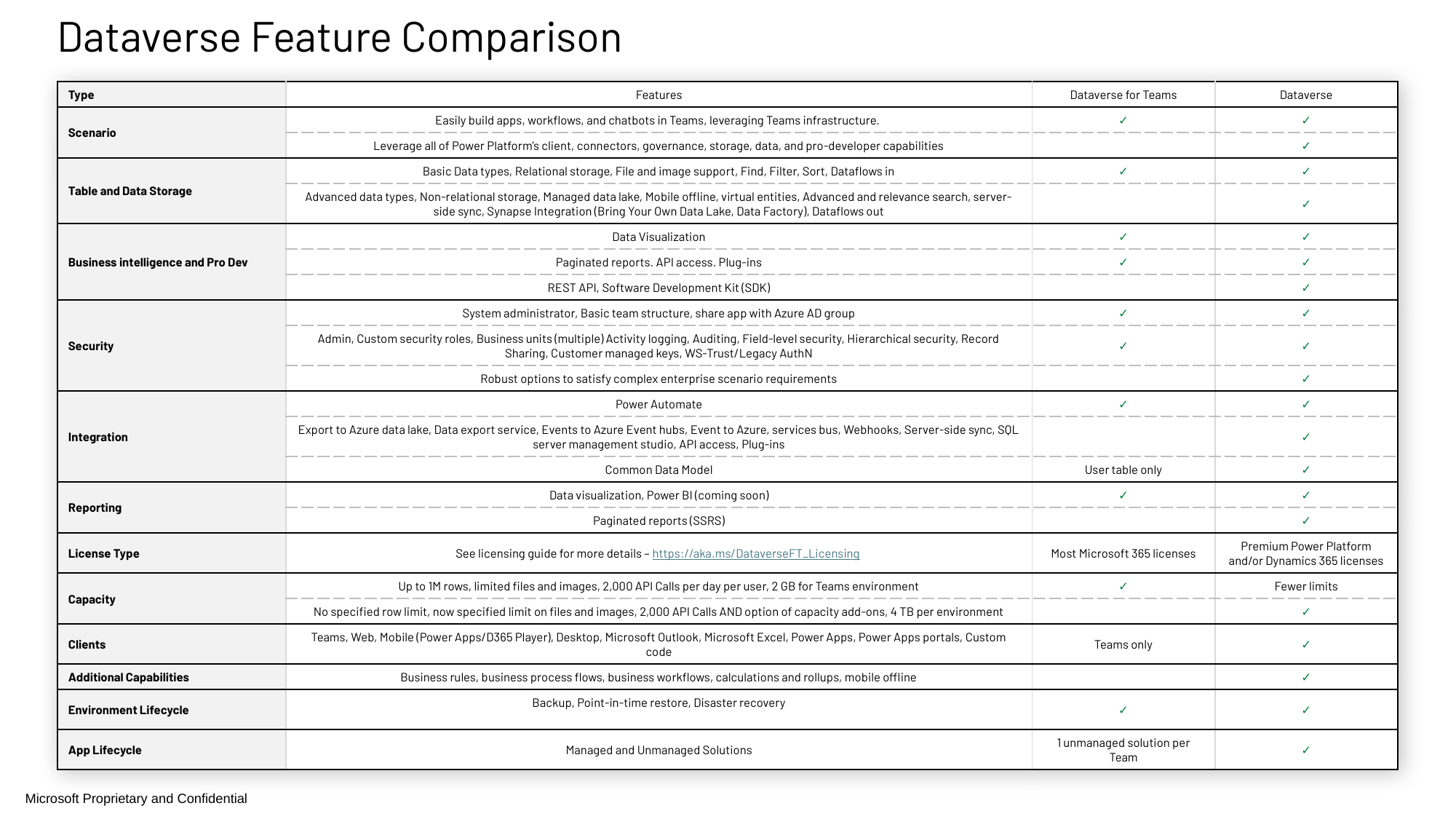

# Dataverse Feature Comparison
| Type | Features | Dataverse for Teams | Dataverse |
| --- | --- | --- | --- |
| Scenario | Easily build apps, workflows, and chatbots in Teams, leveraging Teams infrastructure. | ✓ | ✓ |
|  | Leverage all of Power Platform’s client, connectors, governance, storage, data, and pro-developer capabilities |  | ✓ |
| Table and Data Storage | Basic Data types, Relational storage, File and image support, Find, Filter, Sort, Dataflows in | ✓ | ✓ |
|  | Advanced data types, Non-relational storage, Managed data lake, Mobile offline, virtual entities, Advanced and relevance search, server-side sync, Synapse Integration (Bring Your Own Data Lake, Data Factory), Dataflows out |  | ✓ |
| Business intelligence and Pro Dev | Data Visualization | ✓ | ✓ |
|  | Paginated reports. API access. Plug-ins | ✓ | ✓ |
|  | REST API, Software Development Kit (SDK) |  | ✓ |
| Security | System administrator, Basic team structure, share app with Azure AD group | ✓ | ✓ |
|  | Admin, Custom security roles, Business units (multiple) Activity logging, Auditing, Field-level security, Hierarchical security, Record Sharing, Customer managed keys, WS-Trust/Legacy AuthN | ✓ | ✓ |
|  | Robust options to satisfy complex enterprise scenario requirements |  | ✓ |
| Integration | Power Automate | ✓ | ✓ |
|  | Export to Azure data lake, Data export service, Events to Azure Event hubs, Event to Azure, services bus, Webhooks, Server-side sync, SQL server management studio, API access, Plug-ins |  | ✓ |
|  | Common Data Model | User table only | ✓ |
| Reporting | Data visualization, Power BI (coming soon) | ✓ | ✓ |
|  | Paginated reports (SSRS) |  | ✓ |
| License Type | See licensing guide for more details – https://aka.ms/DataverseFT\_Licensing | Most Microsoft 365 licenses | Premium Power Platform and/or Dynamics 365 licenses |
| Capacity | Up to 1M rows, limited files and images, 2,000 API Calls per day per user, 2 GB for Teams environment | ✓ | Fewer limits |
|  | No specified row limit, now specified limit on files and images, 2,000 API Calls AND option of capacity add-ons, 4 TB per environment |  | ✓ |
| Clients | Teams, Web, Mobile (Power Apps/D365 Player), Desktop, Microsoft Outlook, Microsoft Excel, Power Apps, Power Apps portals, Custom code | Teams only | ✓ |
| Additional Capabilities | Business rules, business process flows, business workflows, calculations and rollups, mobile offline |  | ✓ |
| Environment Lifecycle | Backup, Point-in-time restore, Disaster recovery | ✓ | ✓ |
| App Lifecycle | Managed and Unmanaged Solutions | 1 unmanaged solution per Team | ✓ |
Microsoft Proprietary and Confidential